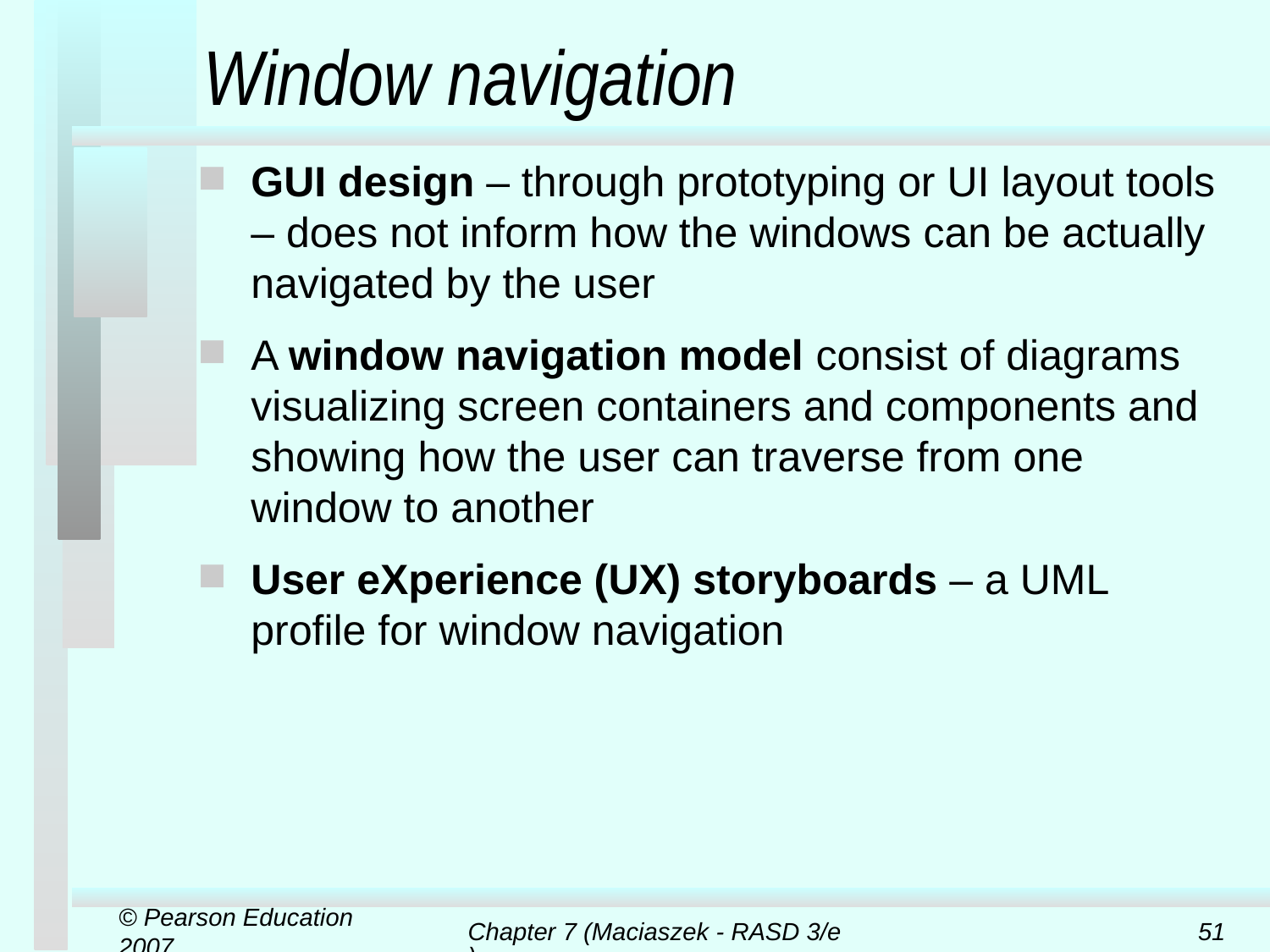

# Window navigation
GUI design – through prototyping or UI layout tools – does not inform how the windows can be actually navigated by the user
A window navigation model consist of diagrams visualizing screen containers and components and showing how the user can traverse from one window to another
User eXperience (UX) storyboards – a UML profile for window navigation
© Pearson Education 2007
Chapter 7 (Maciaszek - RASD 3/e)
51